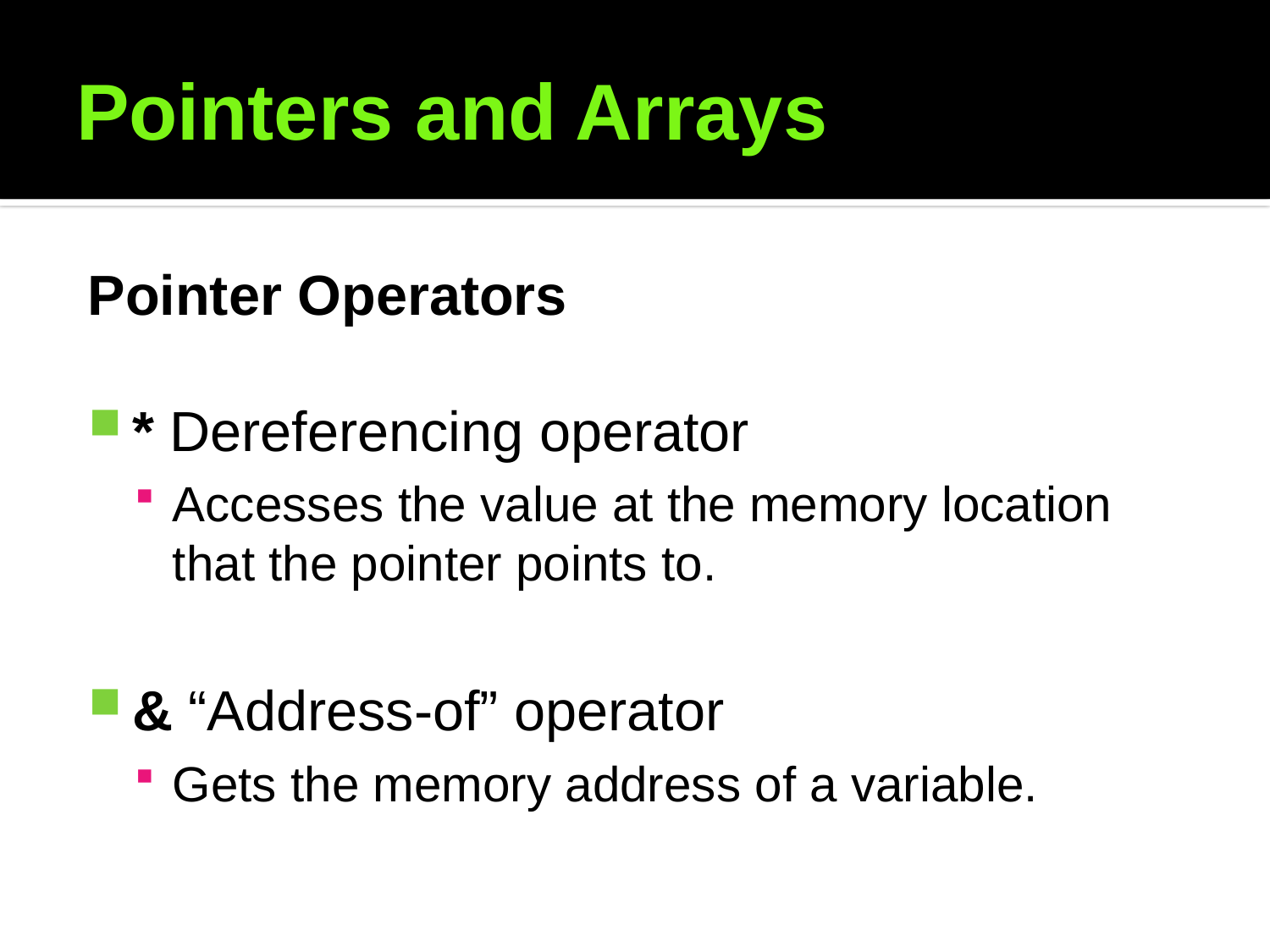

# Pointers and Arrays
Pointer Operators

* Dereferencing operator
Accesses the value at the memory location that the pointer points to.

& “Address-of” operator
Gets the memory address of a variable.